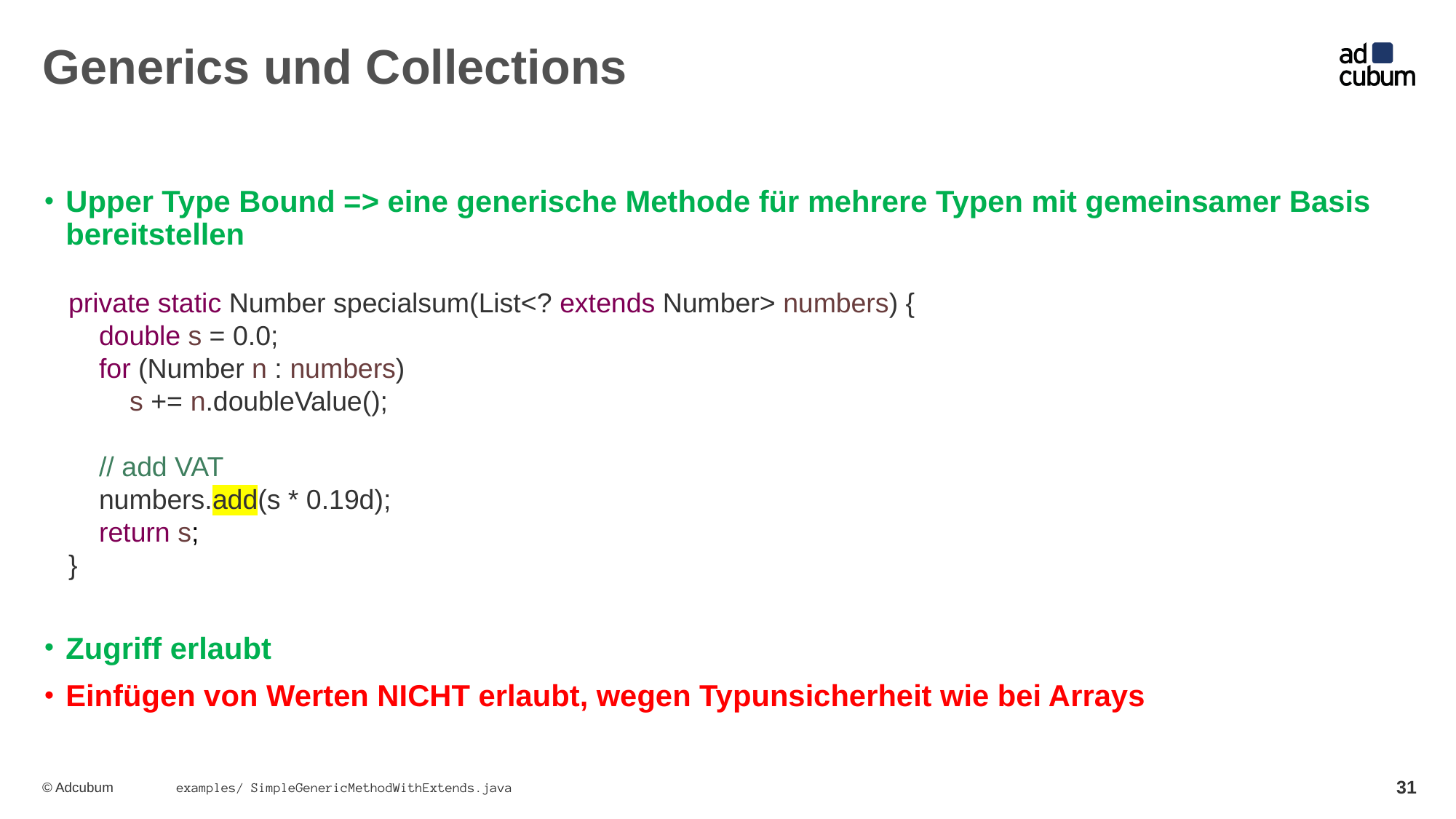

# Generics und Collections
Upper Type Bound => eine generische Methode für mehrere Typen mit gemeinsamer Basis bereitstellen

Zugriff erlaubt
Einfügen von Werten NICHT erlaubt, wegen Typunsicherheit wie bei Arrays

private static Number specialsum(List<? extends Number> numbers) {
    double s = 0.0;
    for (Number n : numbers)
        s += n.doubleValue();

    // add VAT
    numbers.add(s * 0.19d);
    return s;
}
31
examples/ SimpleGenericMethodWithExtends.java